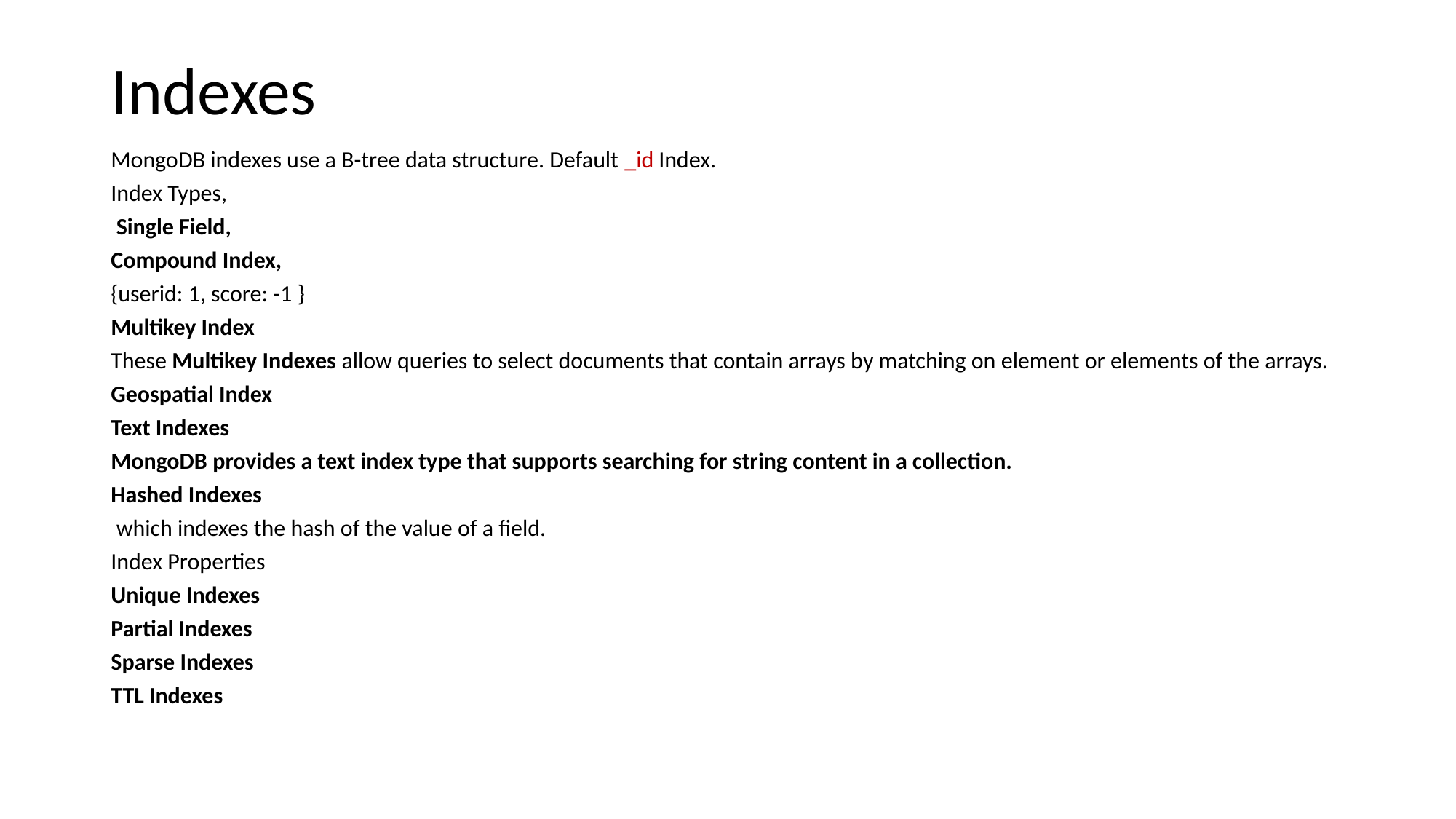

# Indexes
MongoDB indexes use a B-tree data structure. Default _id Index.
Index Types,
 Single Field,
Compound Index,
{userid: 1, score: -1 }
Multikey Index
These Multikey Indexes allow queries to select documents that contain arrays by matching on element or elements of the arrays.
Geospatial Index
Text Indexes
MongoDB provides a text index type that supports searching for string content in a collection.
Hashed Indexes
 which indexes the hash of the value of a field.
Index Properties
Unique Indexes
Partial Indexes
Sparse Indexes
TTL Indexes